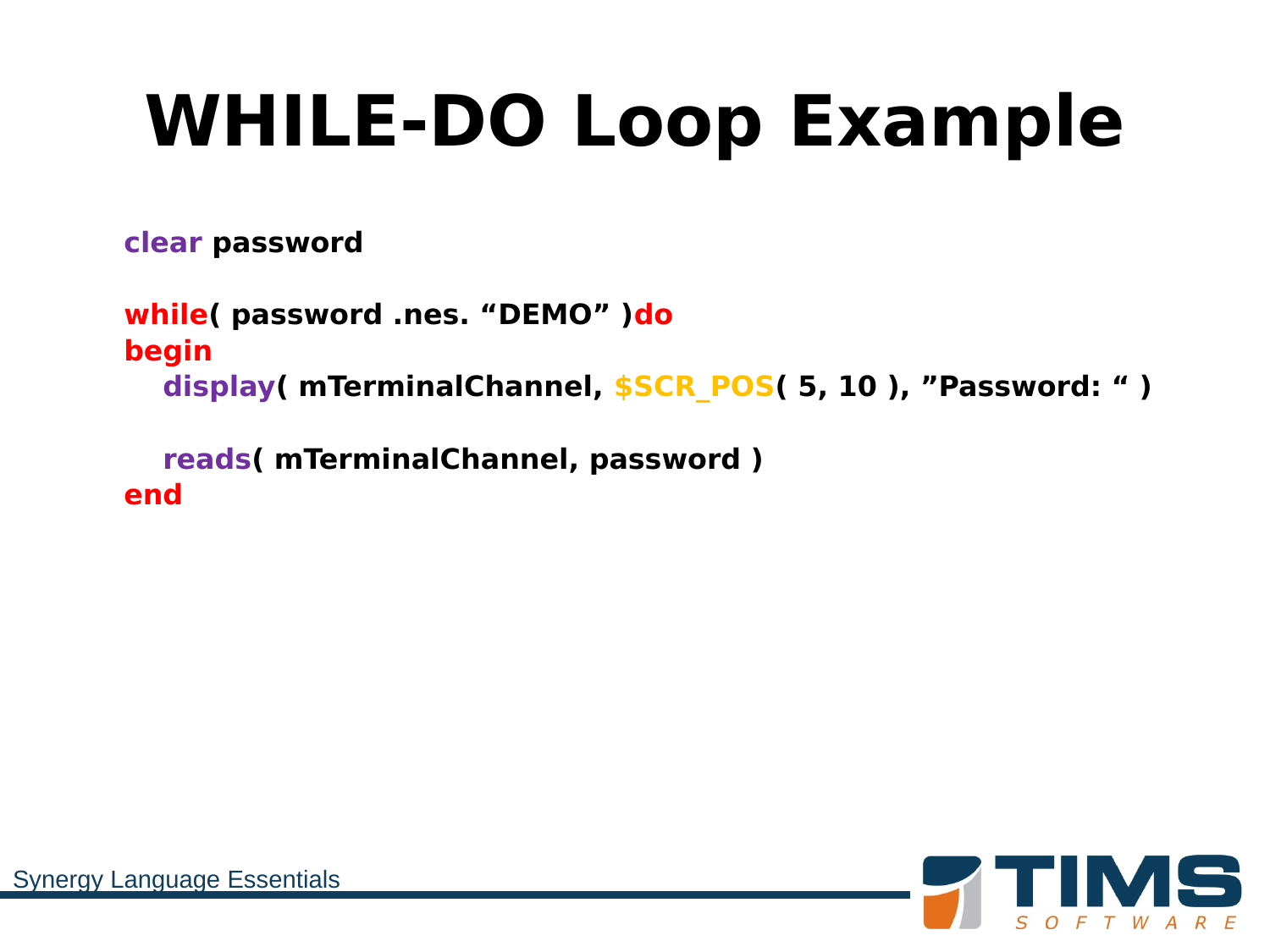

# WHILE-DO Loop Example
	clear password

	while( password .nes. “DEMO” )do
	begin
	    display( mTerminalChannel, $SCR_POS( 5, 10 ), ”Password: “ )

	    reads( mTerminalChannel, password )
	end

Synergy Language Essentials